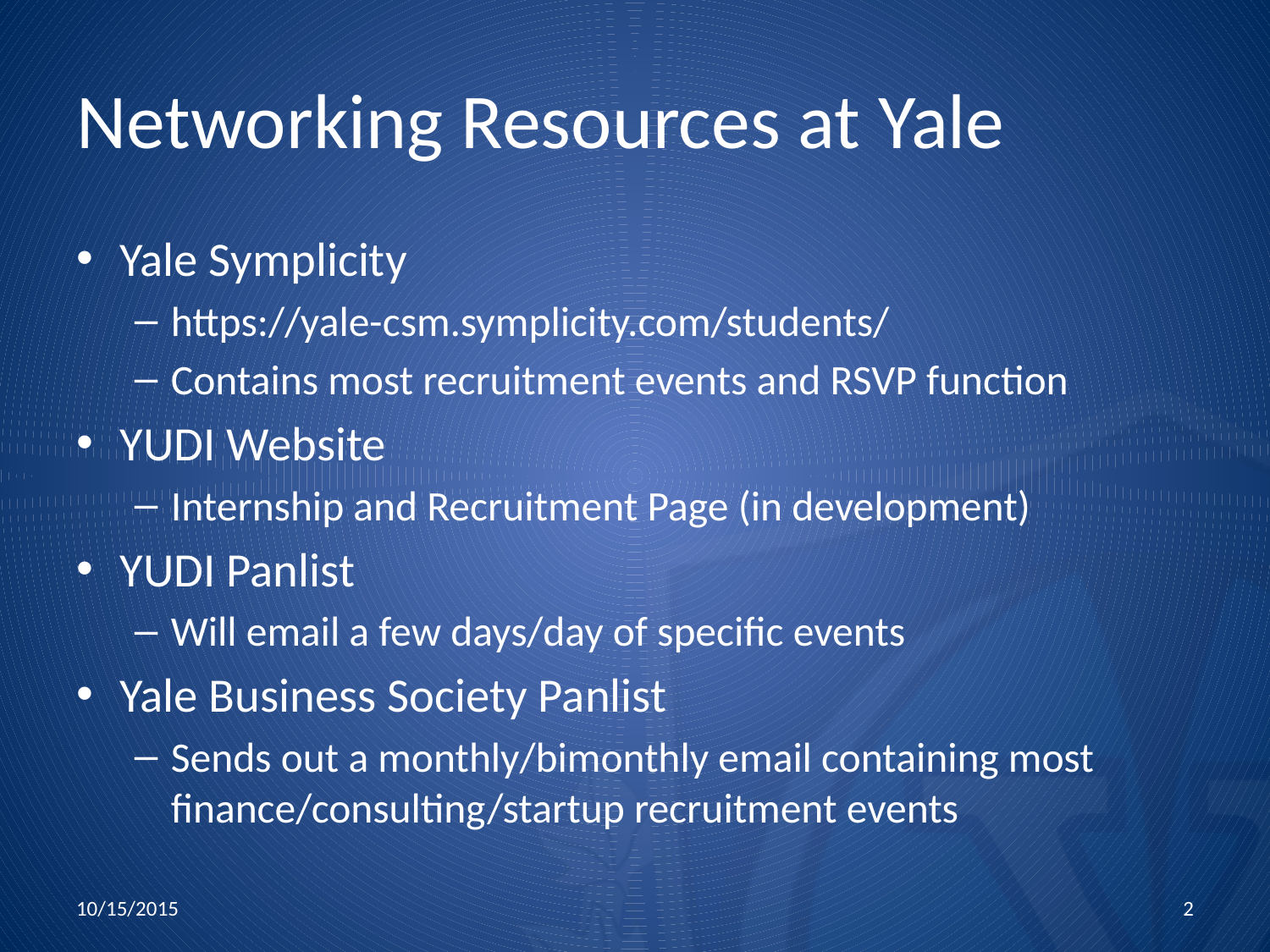

# Networking Resources at Yale
Yale Symplicity
https://yale-csm.symplicity.com/students/
Contains most recruitment events and RSVP function
YUDI Website
Internship and Recruitment Page (in development)
YUDI Panlist
Will email a few days/day of specific events
Yale Business Society Panlist
Sends out a monthly/bimonthly email containing most finance/consulting/startup recruitment events

10/15/2015
2